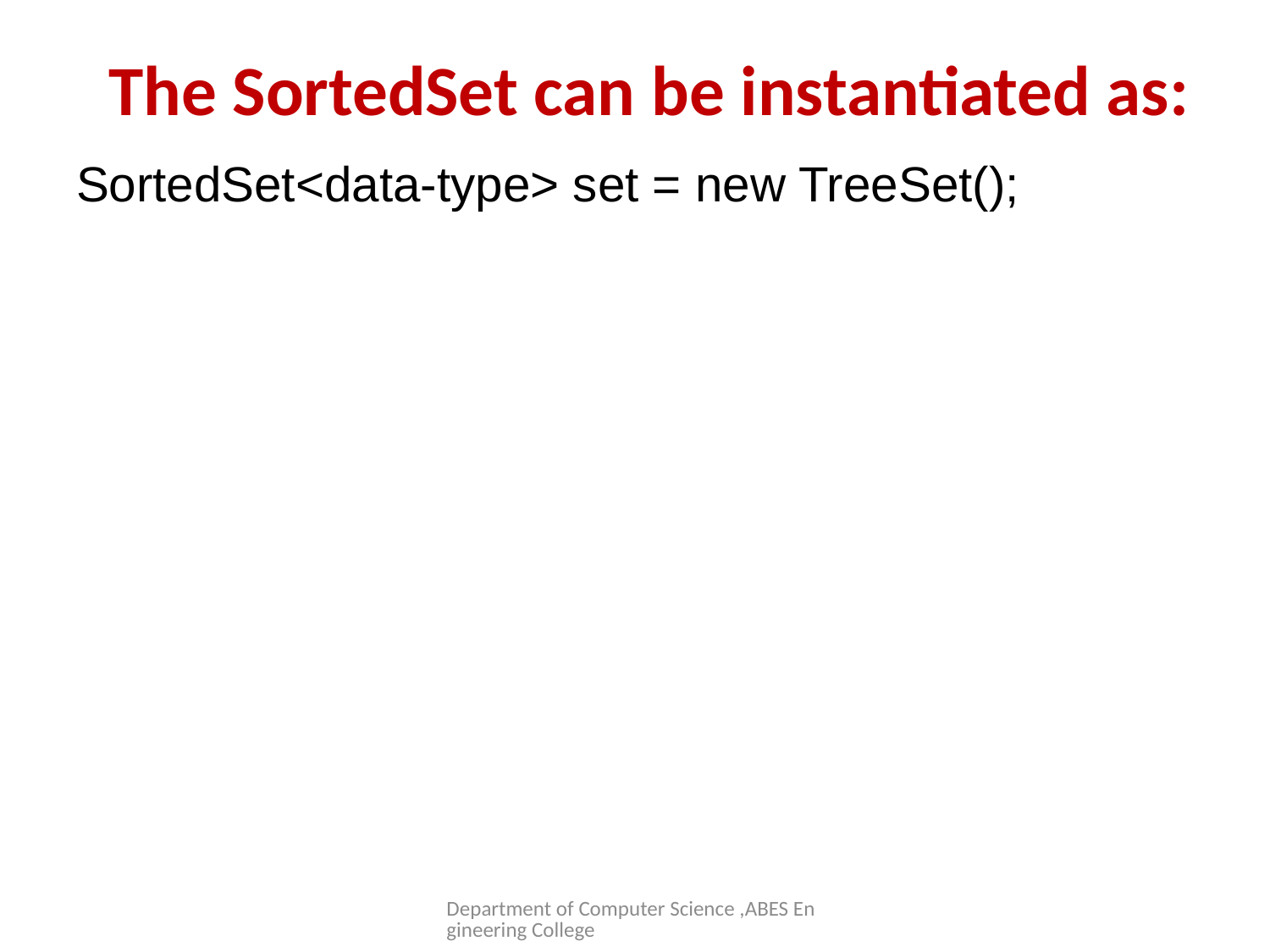

# The SortedSet can be instantiated as:
SortedSet<data-type> set = new TreeSet();
Department of Computer Science ,ABES Engineering College